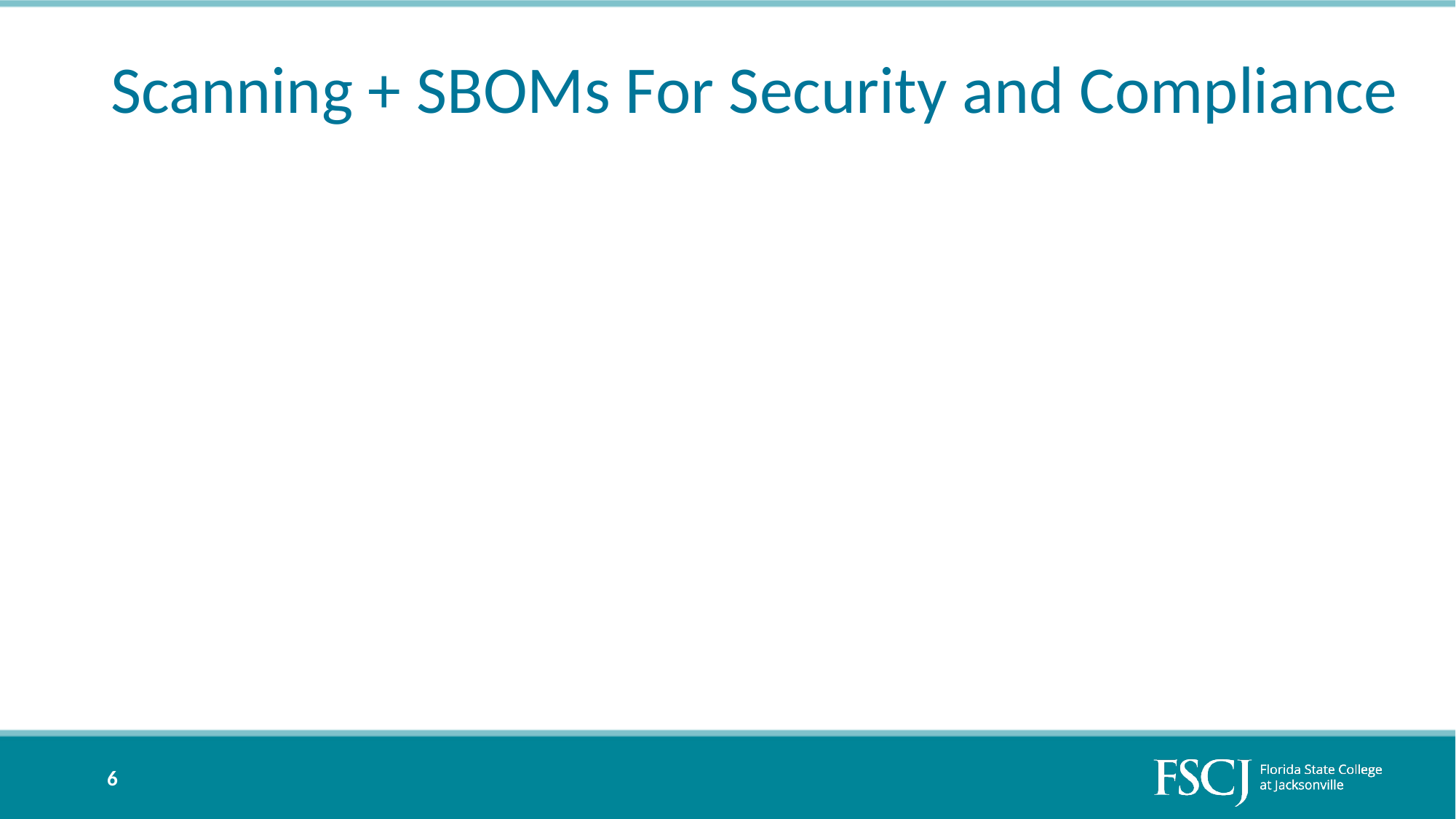

# Scanning + SBOMs For Security and Compliance